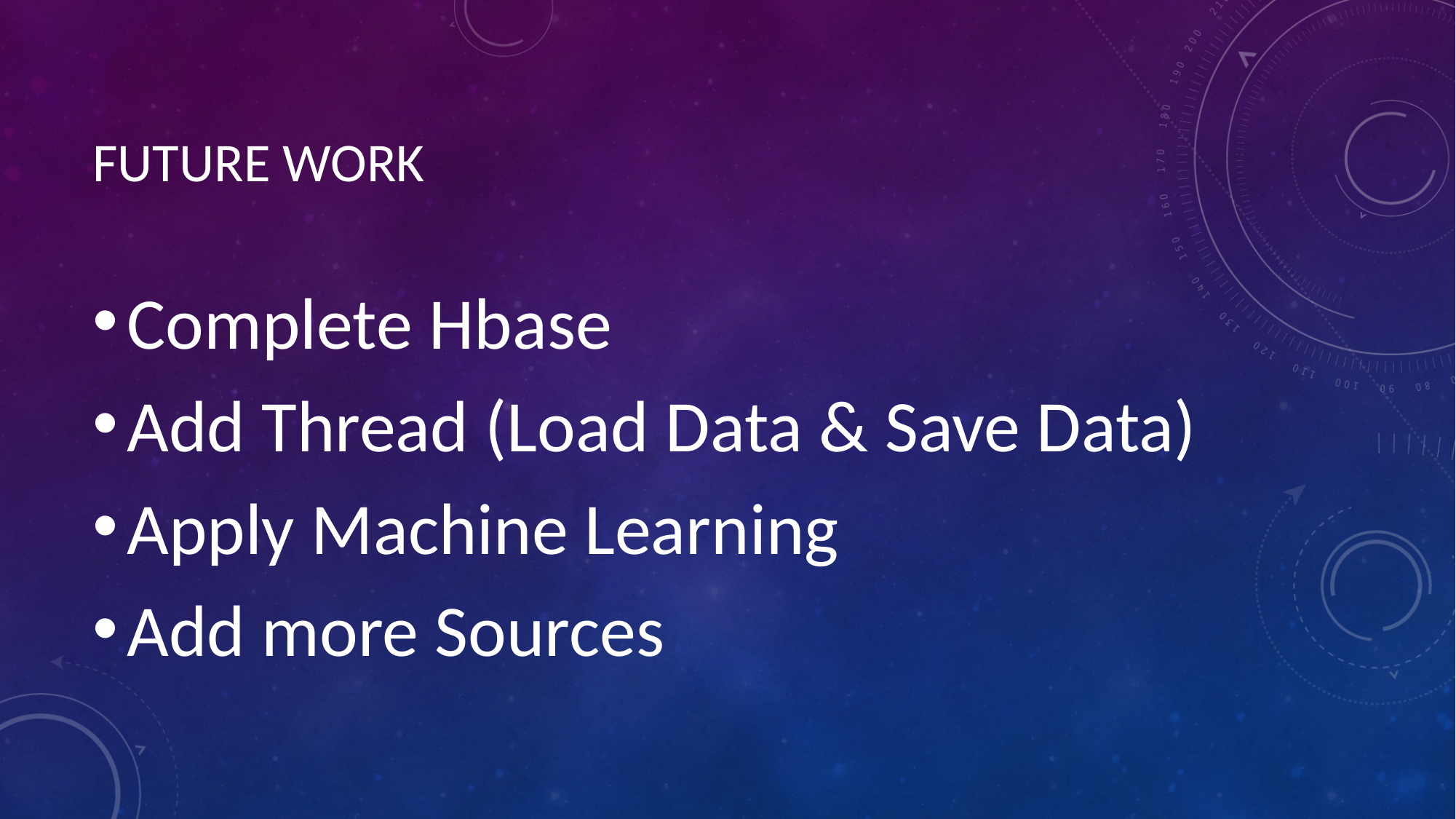

# Future work
Complete Hbase
Add Thread (Load Data & Save Data)
Apply Machine Learning
Add more Sources